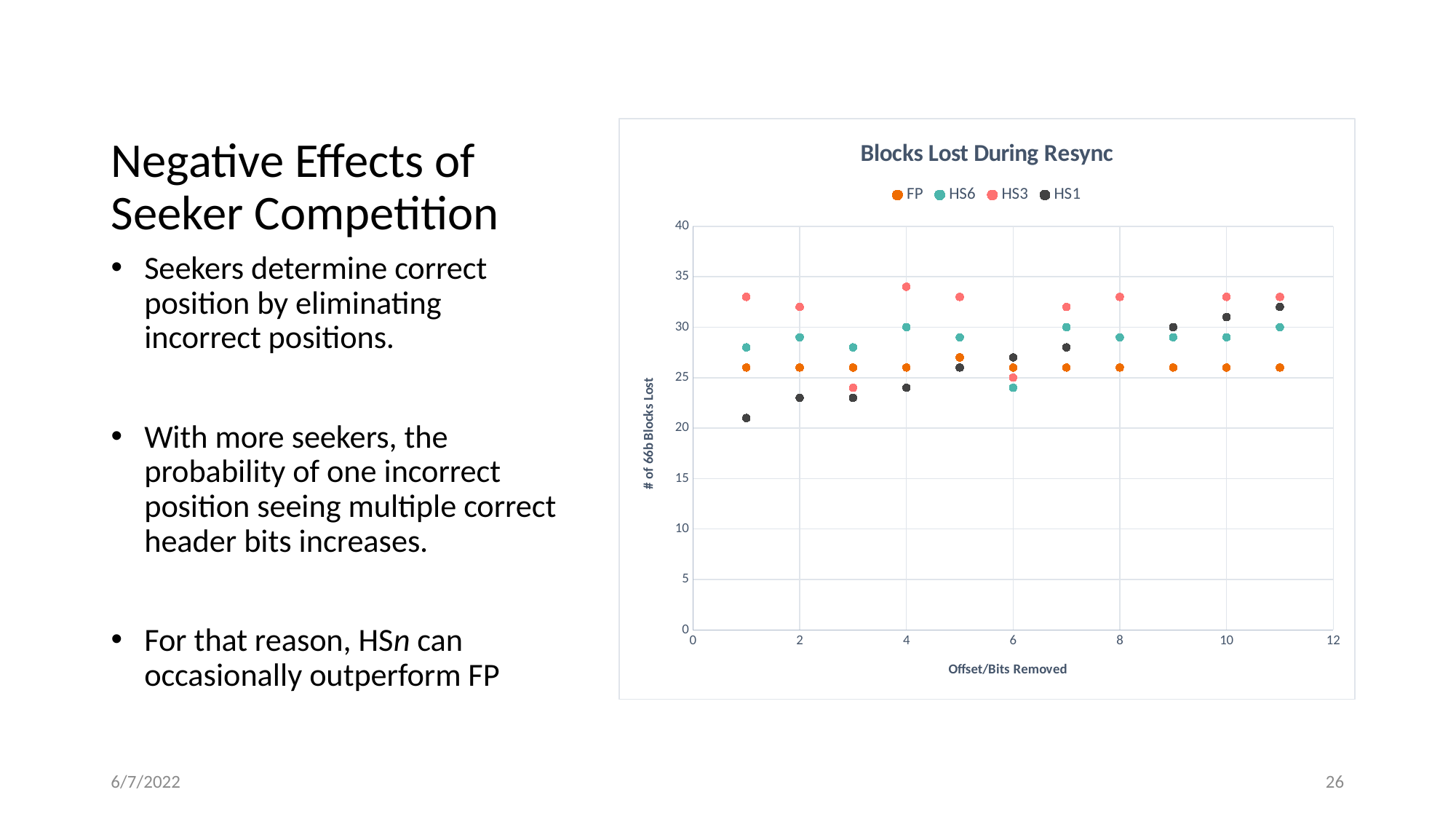

# Negative Effects of Seeker Competition

### Chart: Blocks Lost During Resync

| Category | FP | HS6 | HS3 | HS1 |
|---|---|---|---|---|
Seekers determine correct position by eliminating incorrect positions.

With more seekers, the probability of one incorrect position seeing multiple correct header bits increases.

For that reason, HSn can occasionally outperform FP
6/7/2022
26